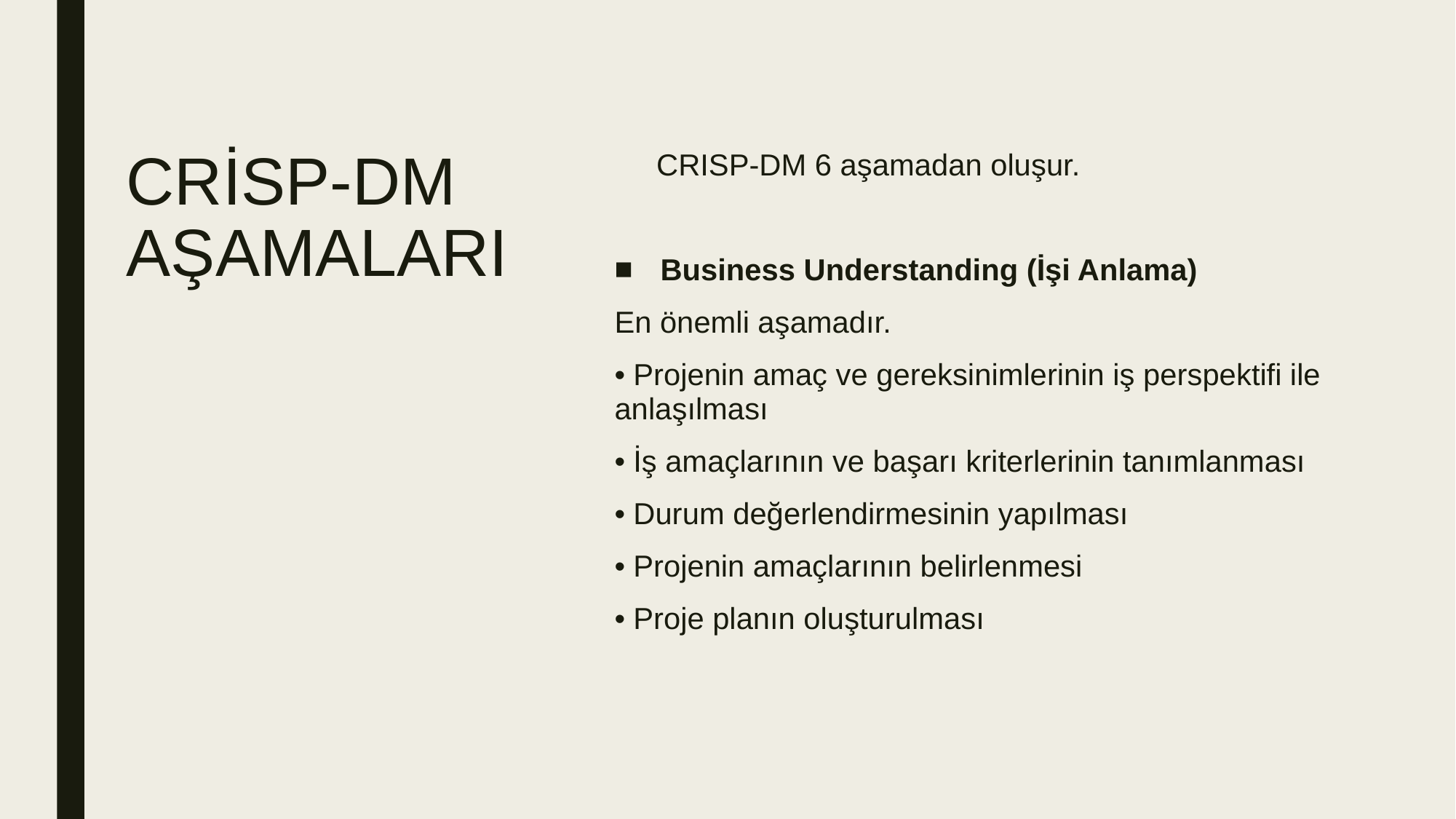

CRISP-DM 6 aşamadan oluşur.

Business Understanding (İşi Anlama)
En önemli aşamadır.
• Projenin amaç ve gereksinimlerinin iş perspektifi ile anlaşılması
• İş amaçlarının ve başarı kriterlerinin tanımlanması
• Durum değerlendirmesinin yapılması
• Projenin amaçlarının belirlenmesi
• Proje planın oluşturulması

# CRİSP-DM AŞAMALARI